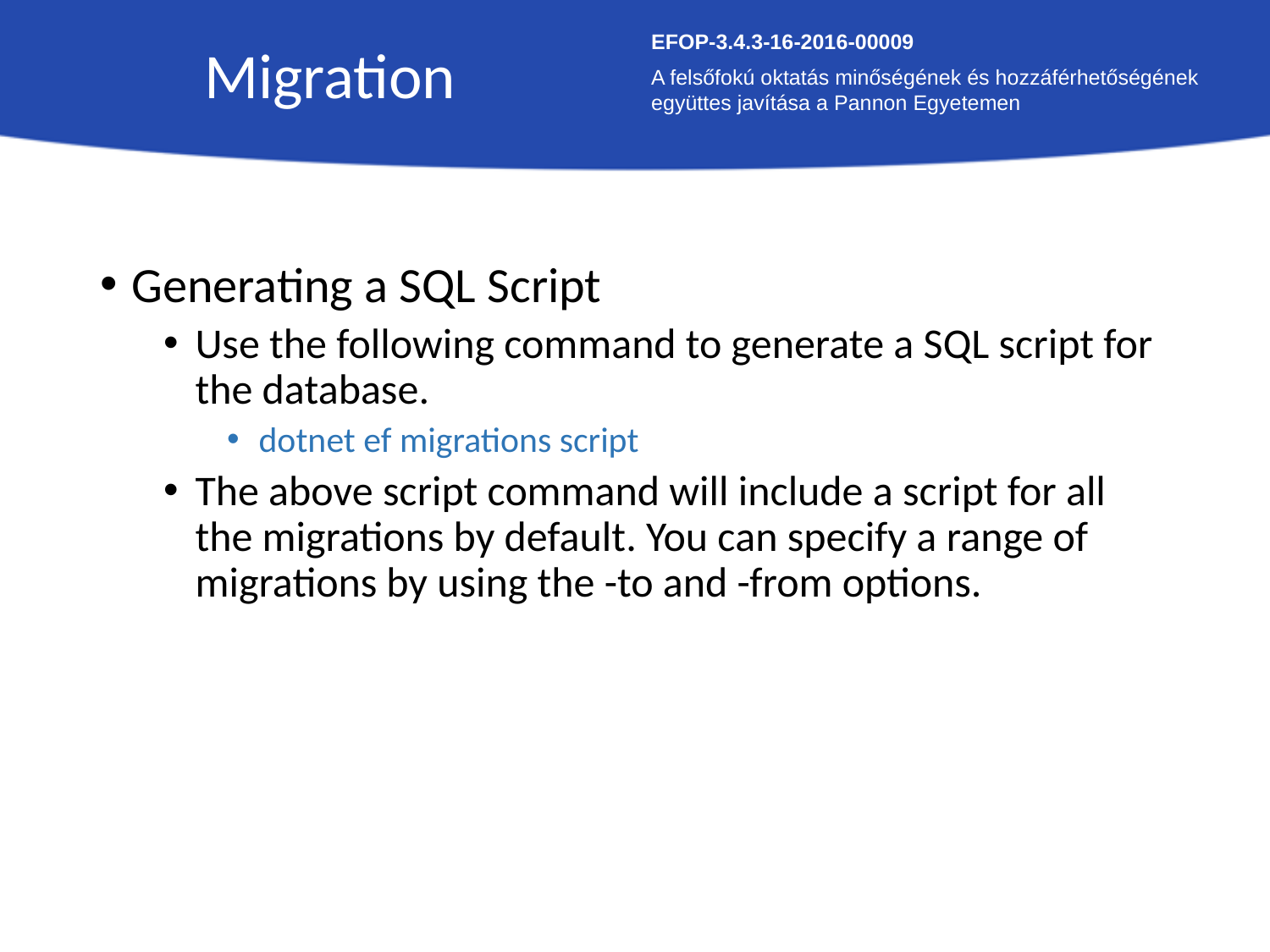

Migration
EFOP-3.4.3-16-2016-00009
A felsőfokú oktatás minőségének és hozzáférhetőségének együttes javítása a Pannon Egyetemen
Generating a SQL Script
Use the following command to generate a SQL script for the database.
dotnet ef migrations script
The above script command will include a script for all the migrations by default. You can specify a range of migrations by using the -to and -from options.